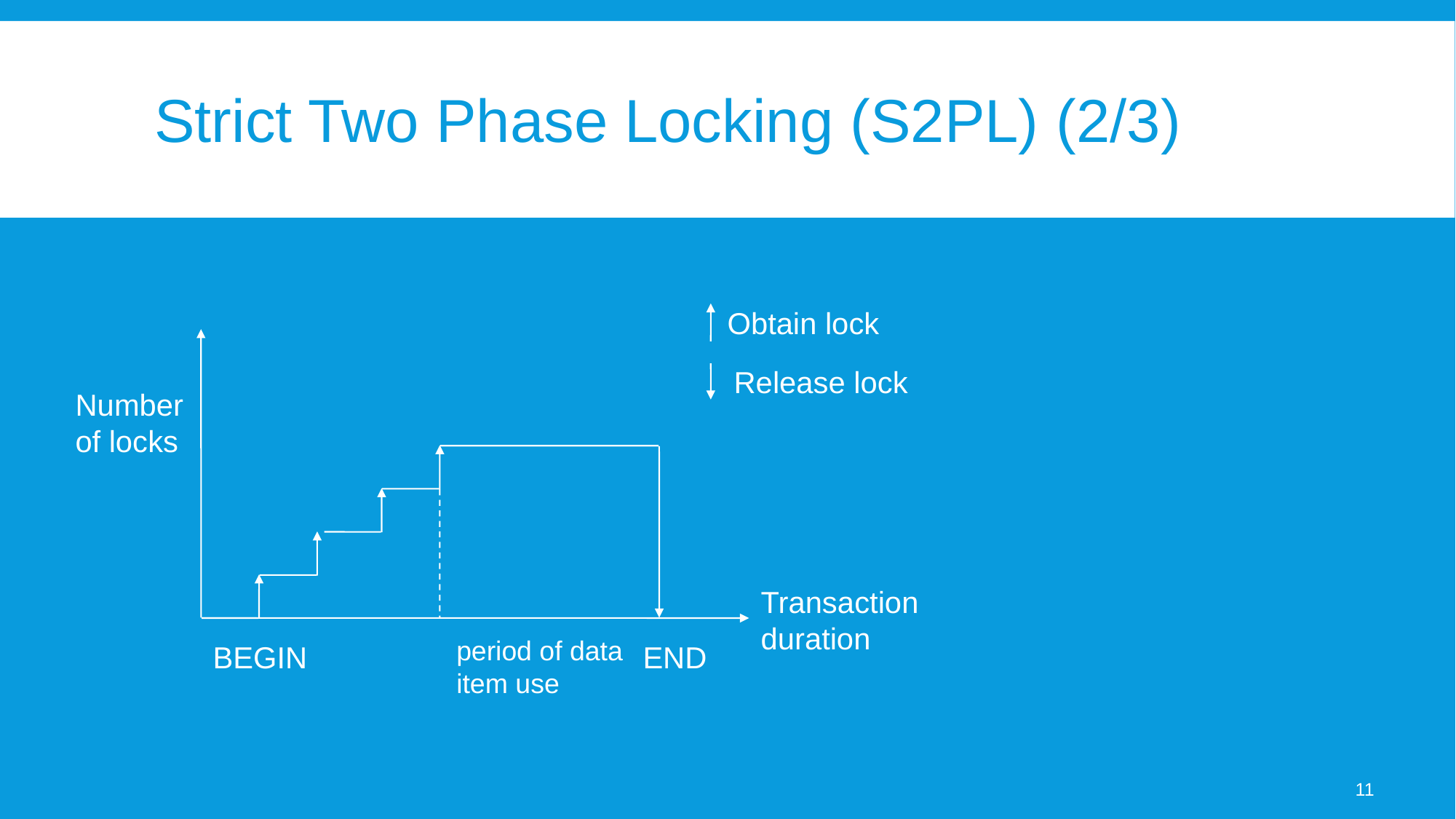

# Strict Two Phase Locking (S2PL) (2/3)

Obtain lock

Release lock

Number of locks

Transaction duration

period of data item use
BEGIN
END
11